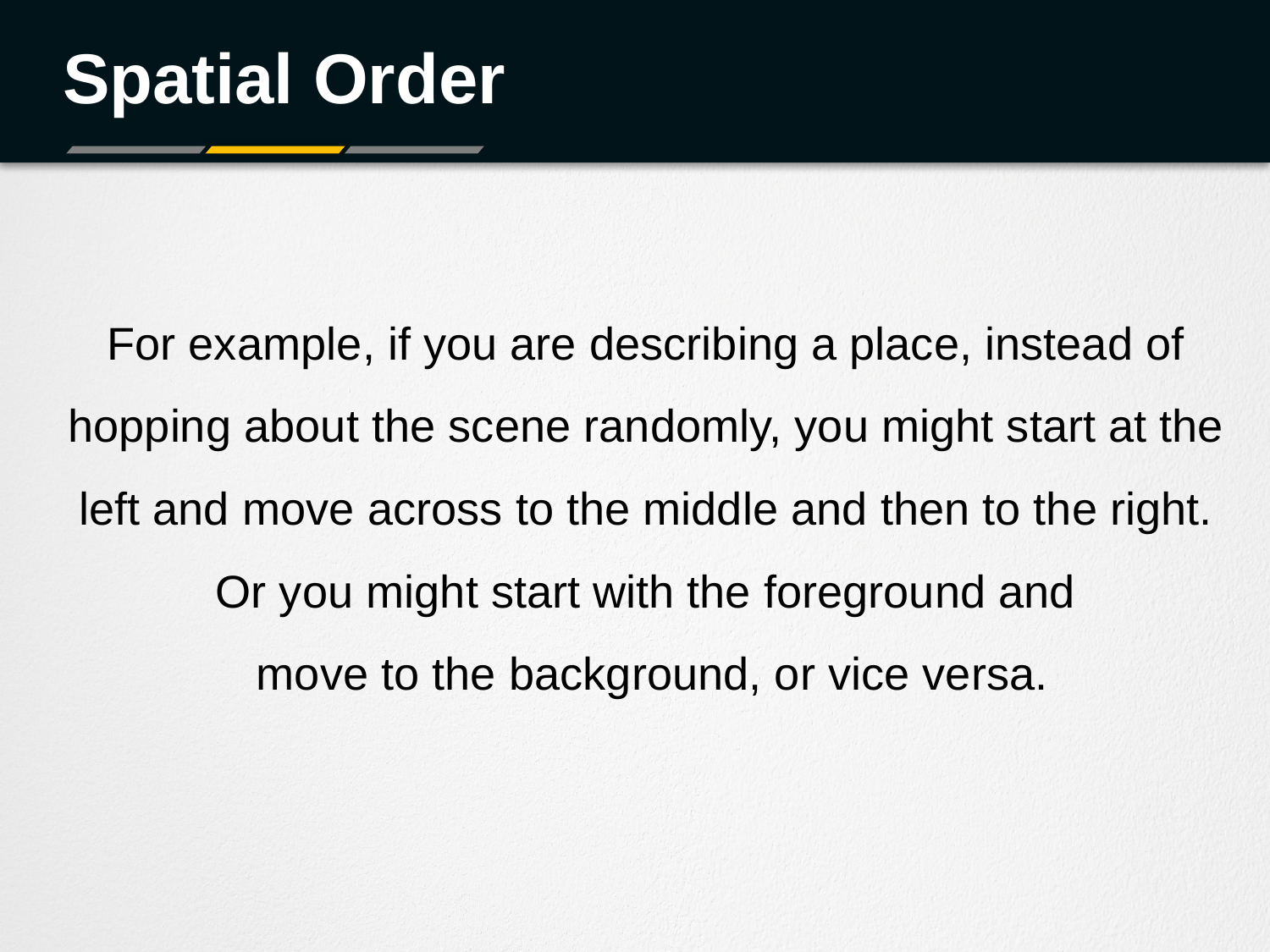

# Spatial Order

For example, if you are describing a place, instead of hopping about the scene randomly, you might start at the left and move across to the middle and then to the right. Or you might start with the foreground and
 move to the background, or vice versa.